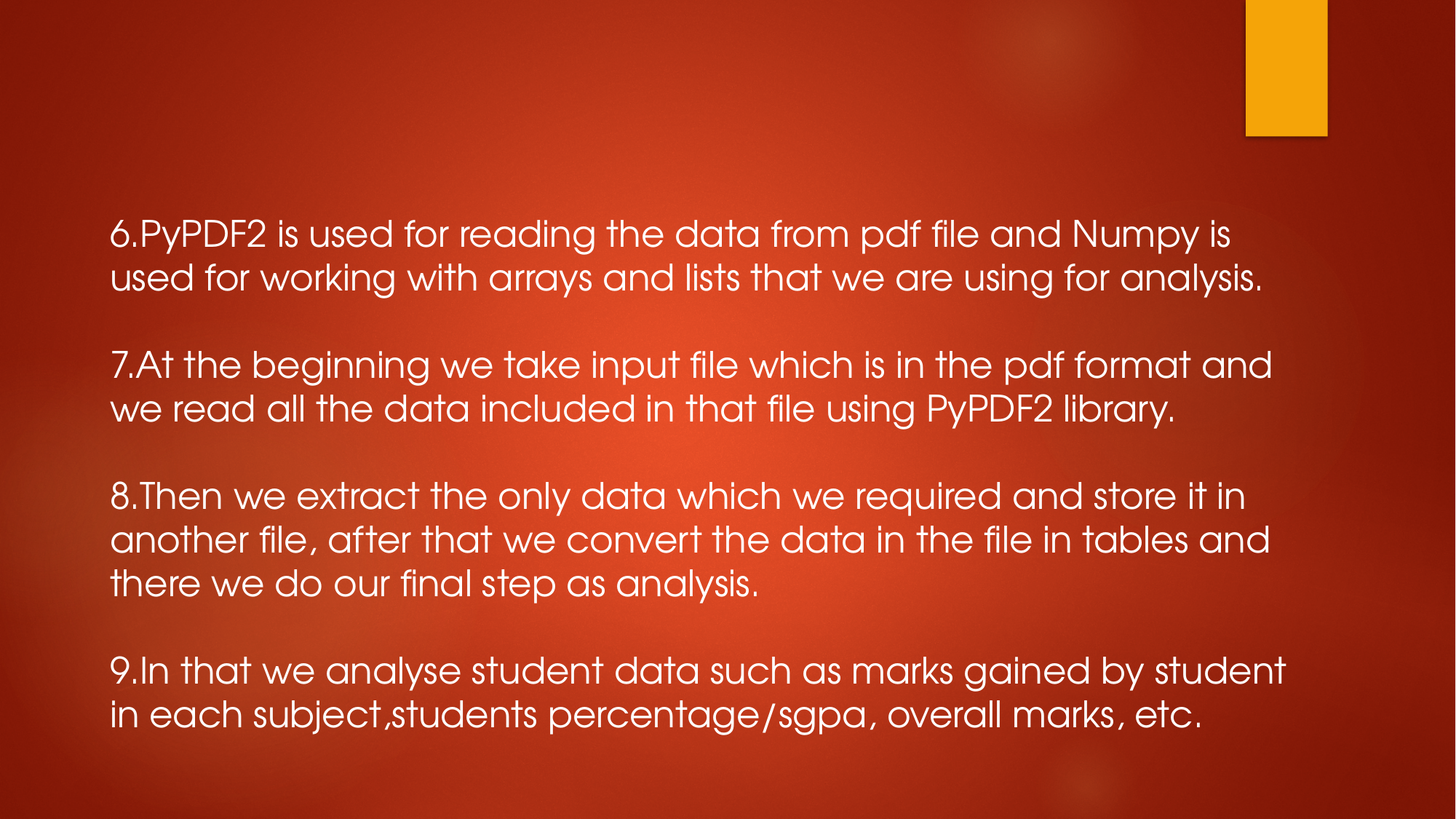

6.PyPDF2 is used for reading the data from pdf file and Numpy is used for working with arrays and lists that we are using for analysis.

7.At the beginning we take input file which is in the pdf format and we read all the data included in that file using PyPDF2 library.

8.Then we extract the only data which we required and store it in another file, after that we convert the data in the file in tables and there we do our final step as analysis.

9.In that we analyse student data such as marks gained by student in each subject,students percentage/sgpa, overall marks, etc.